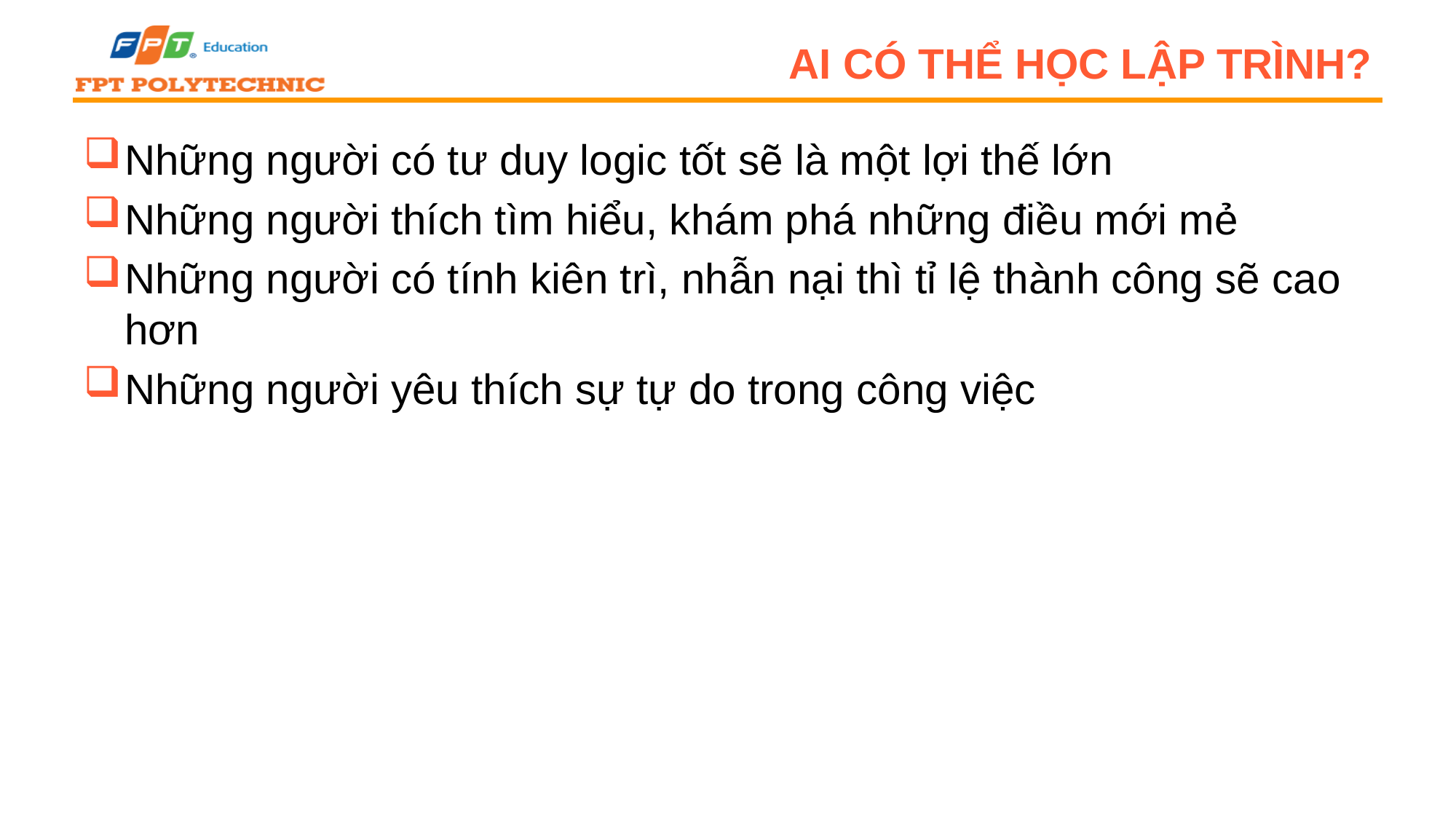

# AI CÓ THỂ HỌC LẬP TRÌNH?
Những người có tư duy logic tốt sẽ là một lợi thế lớn
Những người thích tìm hiểu, khám phá những điều mới mẻ
Những người có tính kiên trì, nhẫn nại thì tỉ lệ thành công sẽ cao hơn
Những người yêu thích sự tự do trong công việc